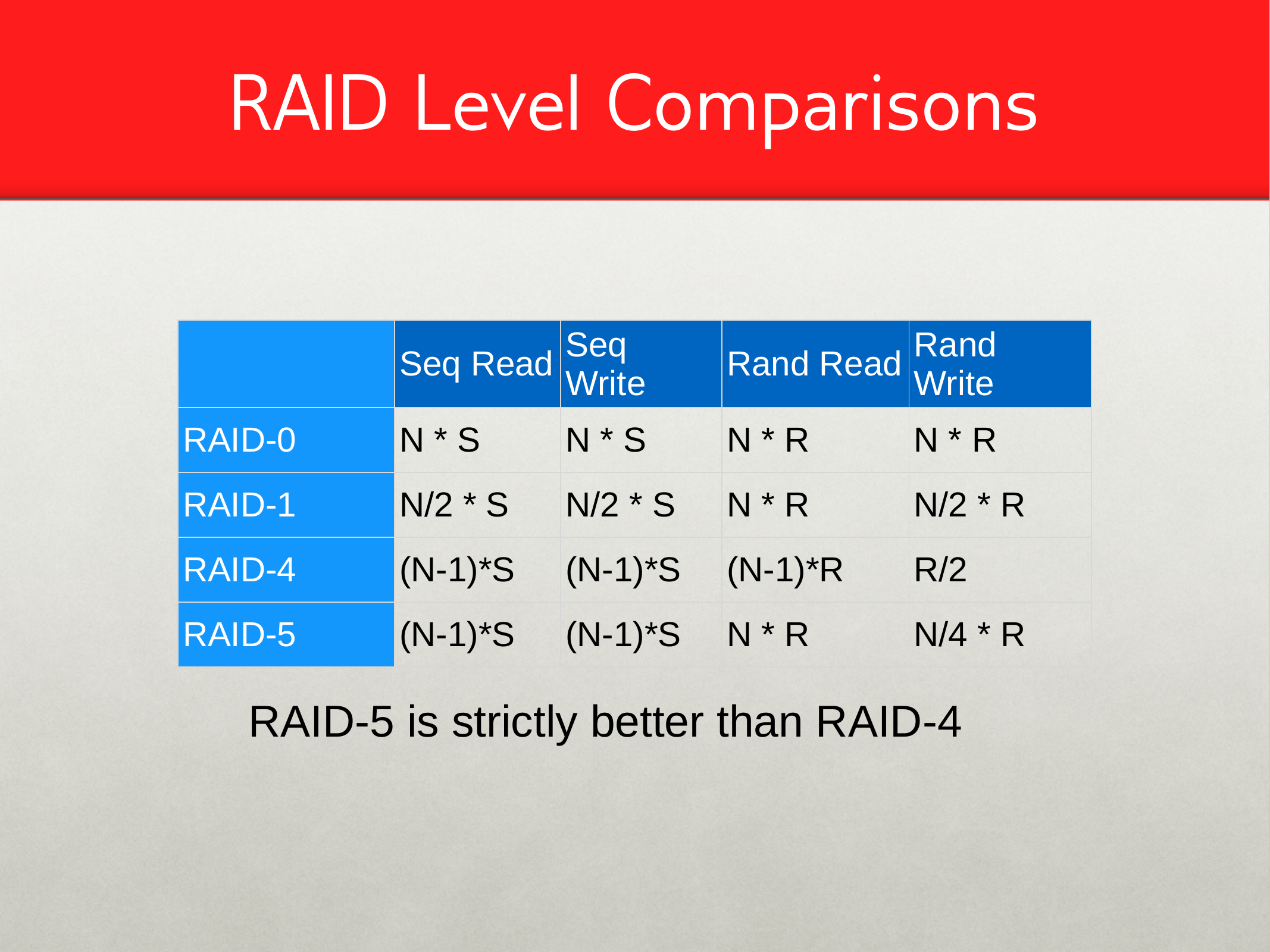

# RAID Level Comparisons
|  | Seq Read | Seq Write | Rand Read | Rand Write |
| --- | --- | --- | --- | --- |
| RAID-0 | N \* S | N \* S | N \* R | N \* R |
| RAID-1 | N/2 \* S | N/2 \* S | N \* R | N/2 \* R |
| RAID-4 | (N-1)\*S | (N-1)\*S | (N-1)\*R | R/2 |
| RAID-5 | (N-1)\*S | (N-1)\*S | N \* R | N/4 \* R |
RAID-5 is strictly better than RAID-4